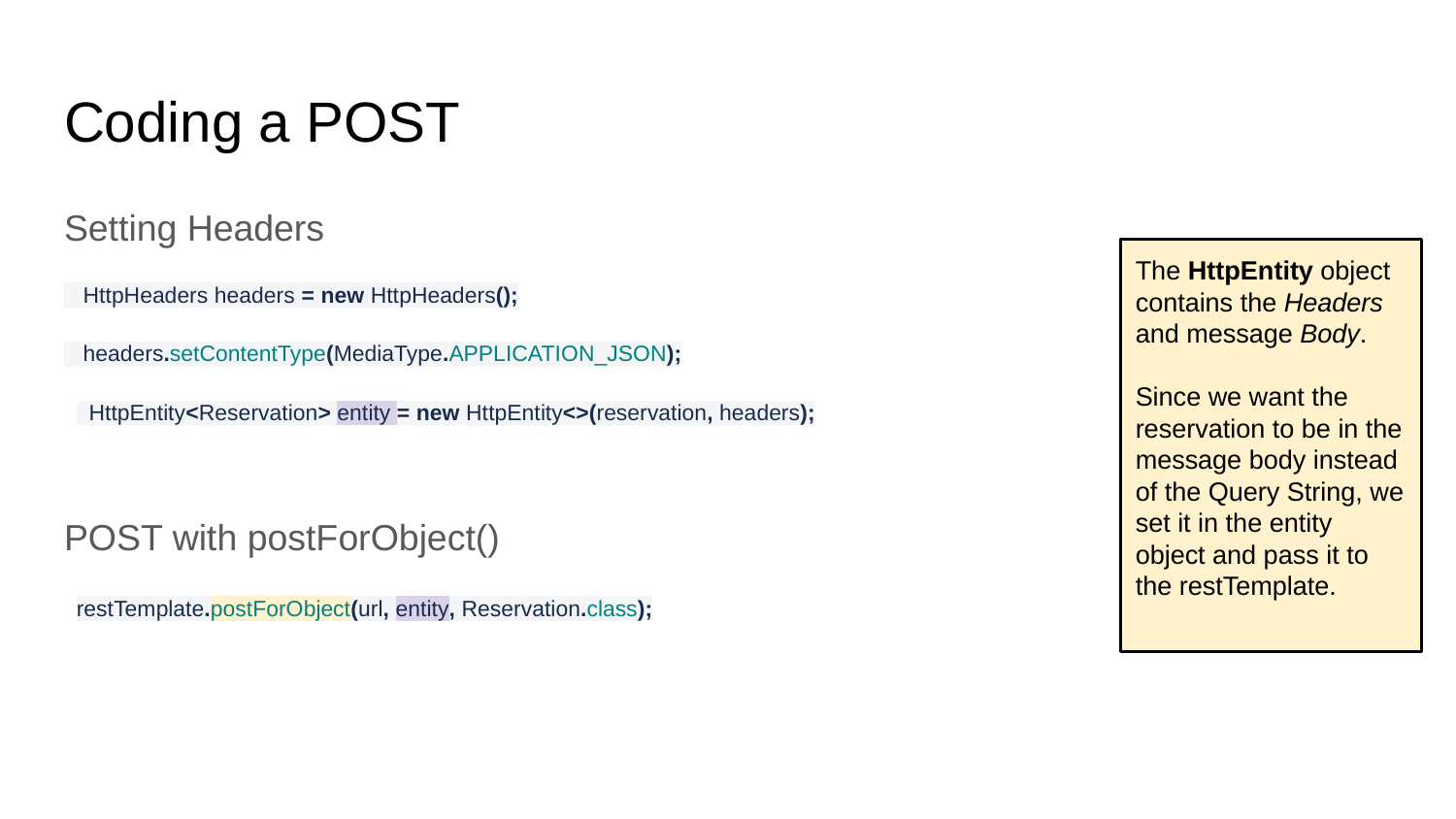

# Coding a POST
Setting Headers
   HttpHeaders headers = new HttpHeaders();
   headers.setContentType(MediaType.APPLICATION_JSON);
  HttpEntity<Reservation> entity = new HttpEntity<>(reservation, headers);

POST with postForObject()
restTemplate.postForObject(url, entity, Reservation.class);

The HttpEntity object contains the Headers and message Body.

Since we want the reservation to be in the message body instead of the Query String, we set it in the entity object and pass it to the restTemplate.